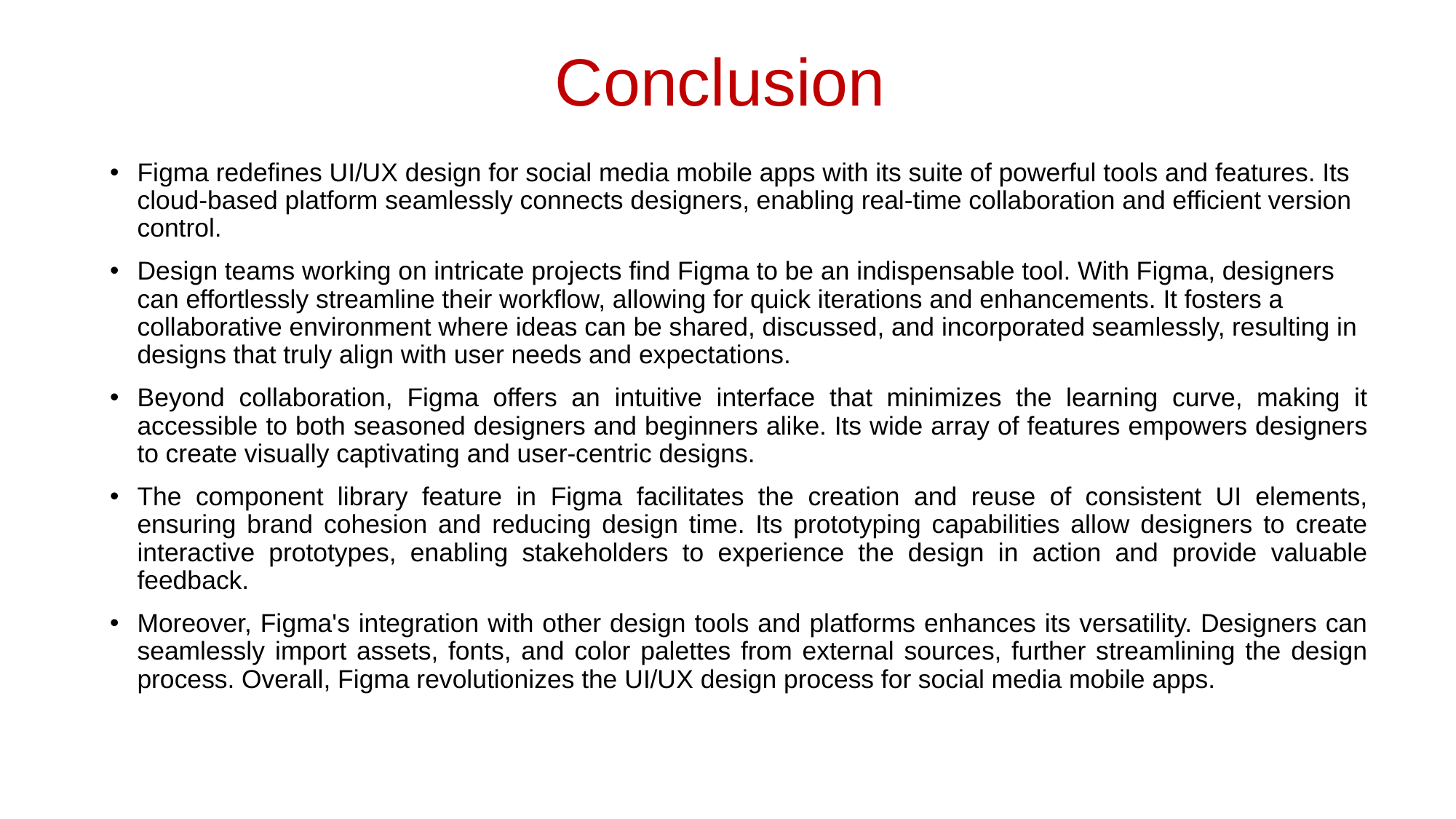

# Conclusion
Figma redefines UI/UX design for social media mobile apps with its suite of powerful tools and features. Its cloud-based platform seamlessly connects designers, enabling real-time collaboration and efficient version control.
Design teams working on intricate projects find Figma to be an indispensable tool. With Figma, designers can effortlessly streamline their workflow, allowing for quick iterations and enhancements. It fosters a collaborative environment where ideas can be shared, discussed, and incorporated seamlessly, resulting in designs that truly align with user needs and expectations.
Beyond collaboration, Figma offers an intuitive interface that minimizes the learning curve, making it accessible to both seasoned designers and beginners alike. Its wide array of features empowers designers to create visually captivating and user-centric designs.
The component library feature in Figma facilitates the creation and reuse of consistent UI elements, ensuring brand cohesion and reducing design time. Its prototyping capabilities allow designers to create interactive prototypes, enabling stakeholders to experience the design in action and provide valuable feedback.
Moreover, Figma's integration with other design tools and platforms enhances its versatility. Designers can seamlessly import assets, fonts, and color palettes from external sources, further streamlining the design process. Overall, Figma revolutionizes the UI/UX design process for social media mobile apps.